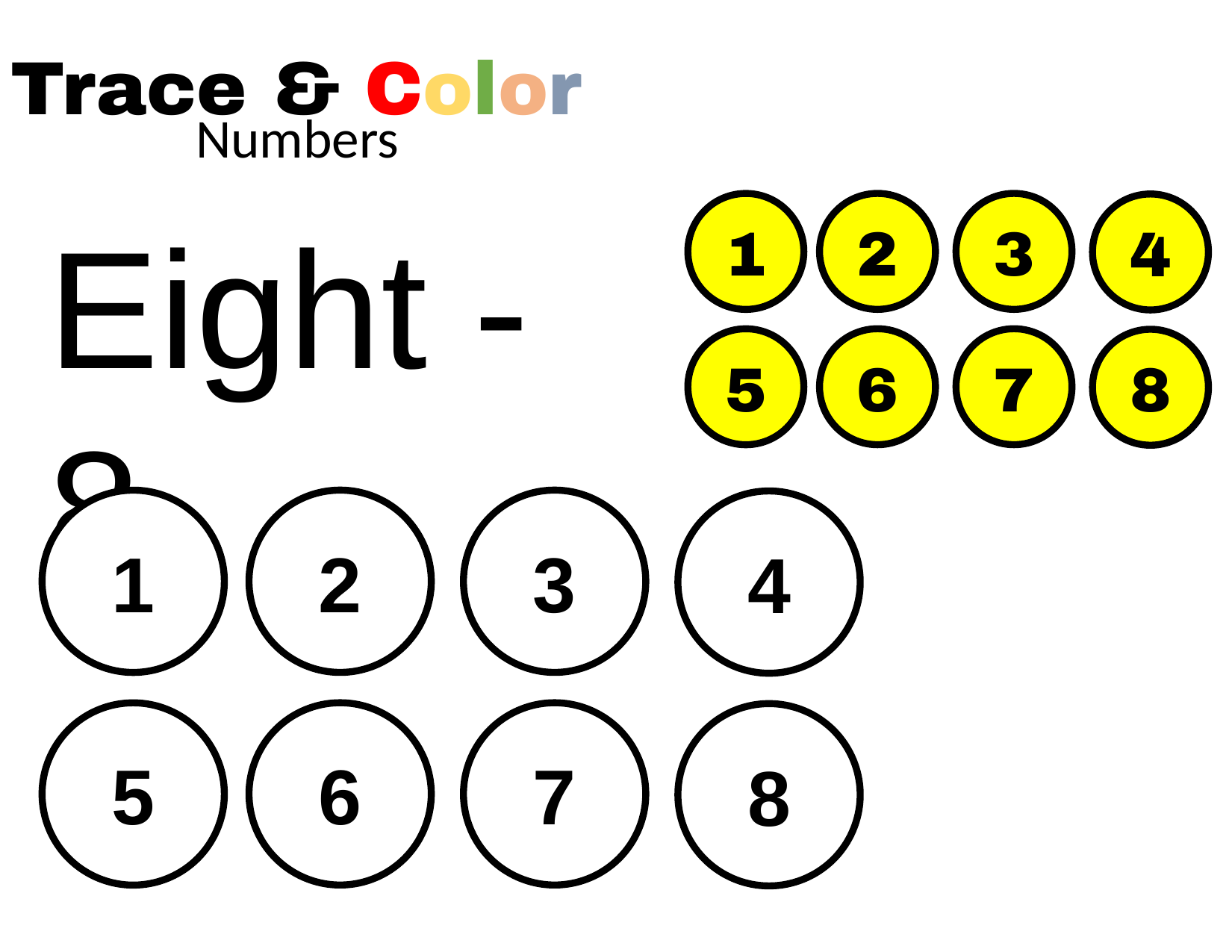

Trace & Color
Numbers

2
3
1
4
Eight - 8
6
7
5
8
2
3
1
4
6
7
5
8